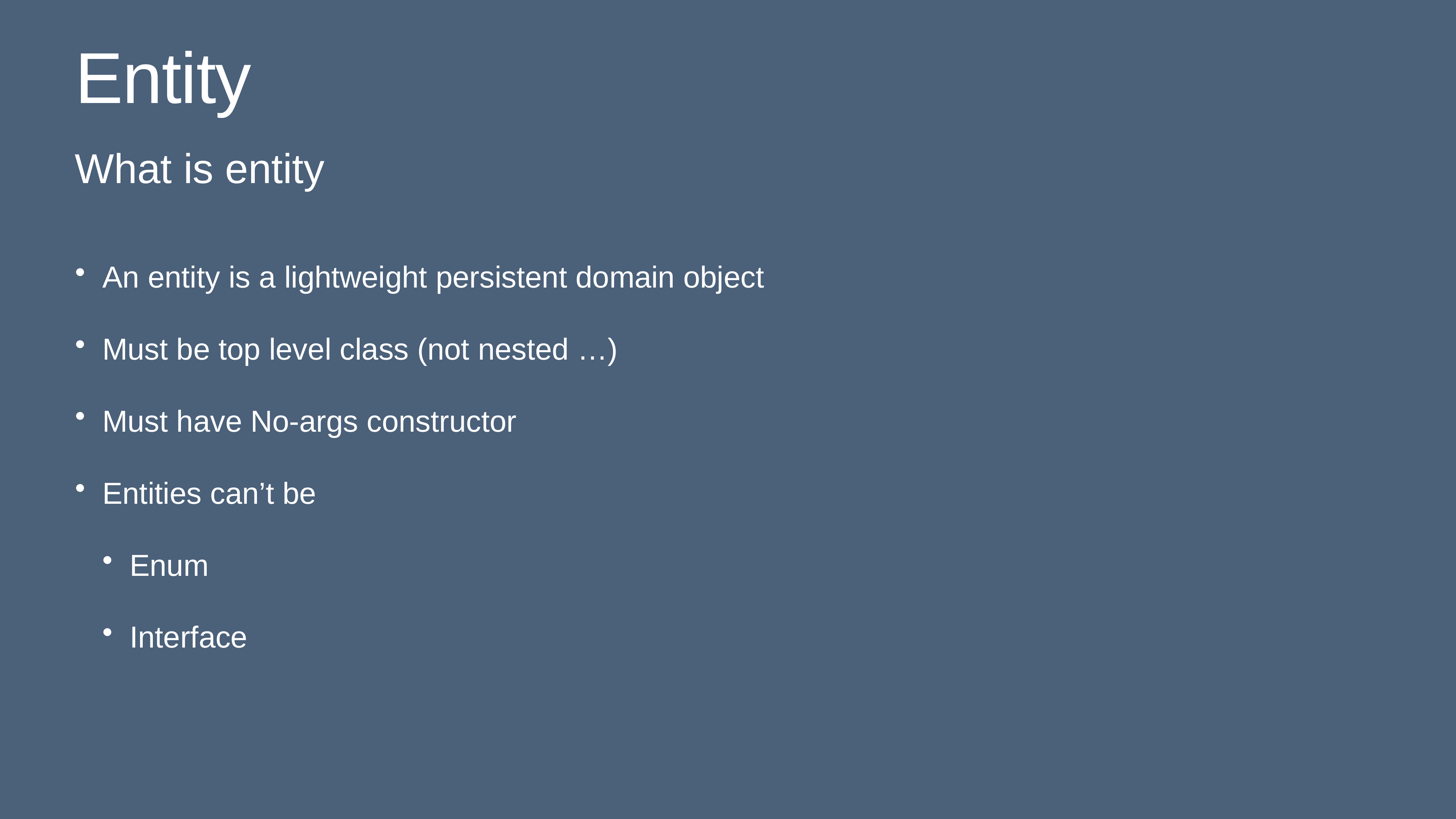

# Entity
What is entity
An entity is a lightweight persistent domain object
Must be top level class (not nested …)
Must have No-args constructor
Entities can’t be
Enum
Interface